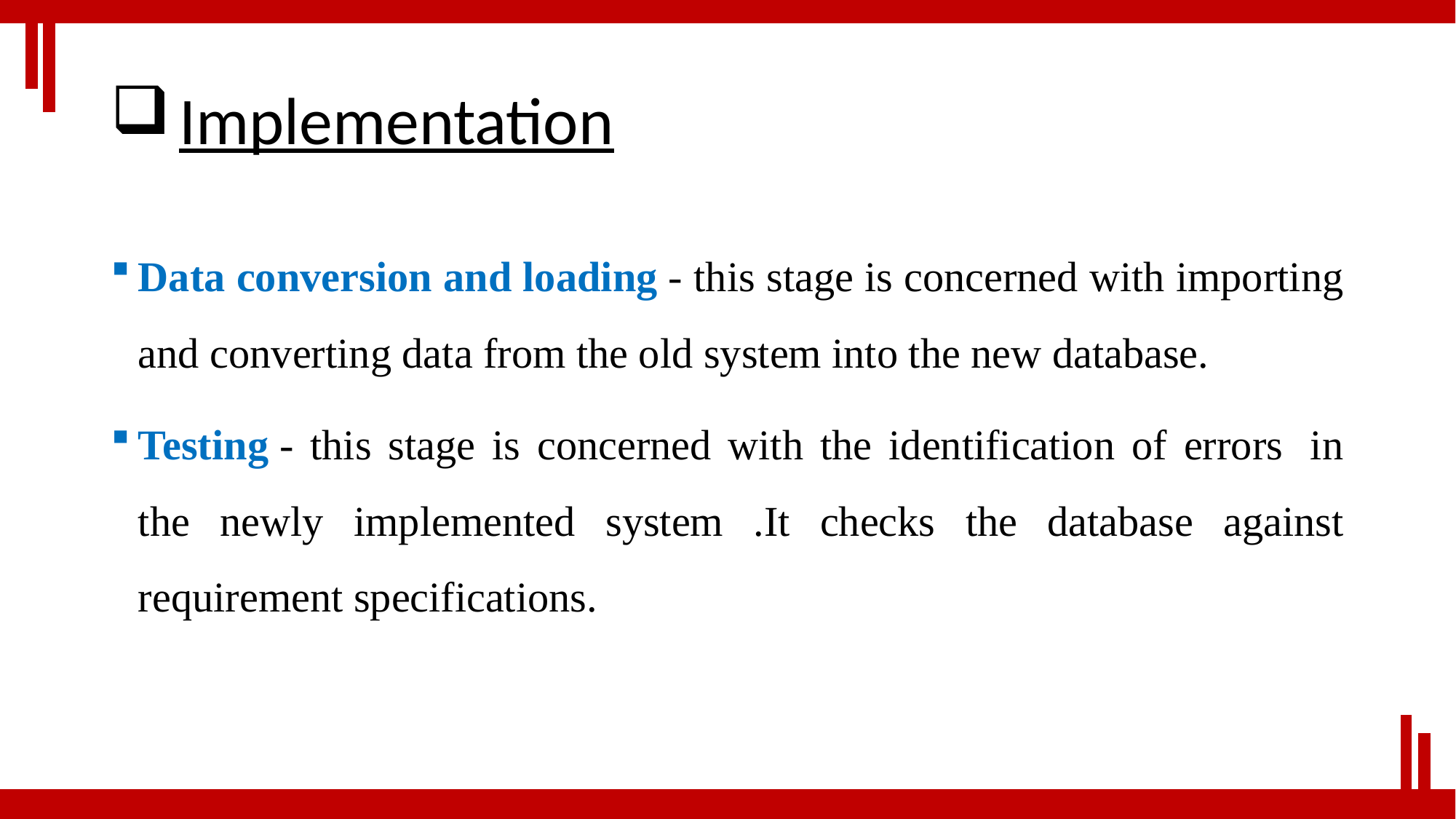

# Implementation
Data conversion and loading - this stage is concerned with importing and converting data from the old system into the new database.
Testing - this stage is concerned with the identification of errors  in the newly implemented system .It checks the database against requirement specifications.